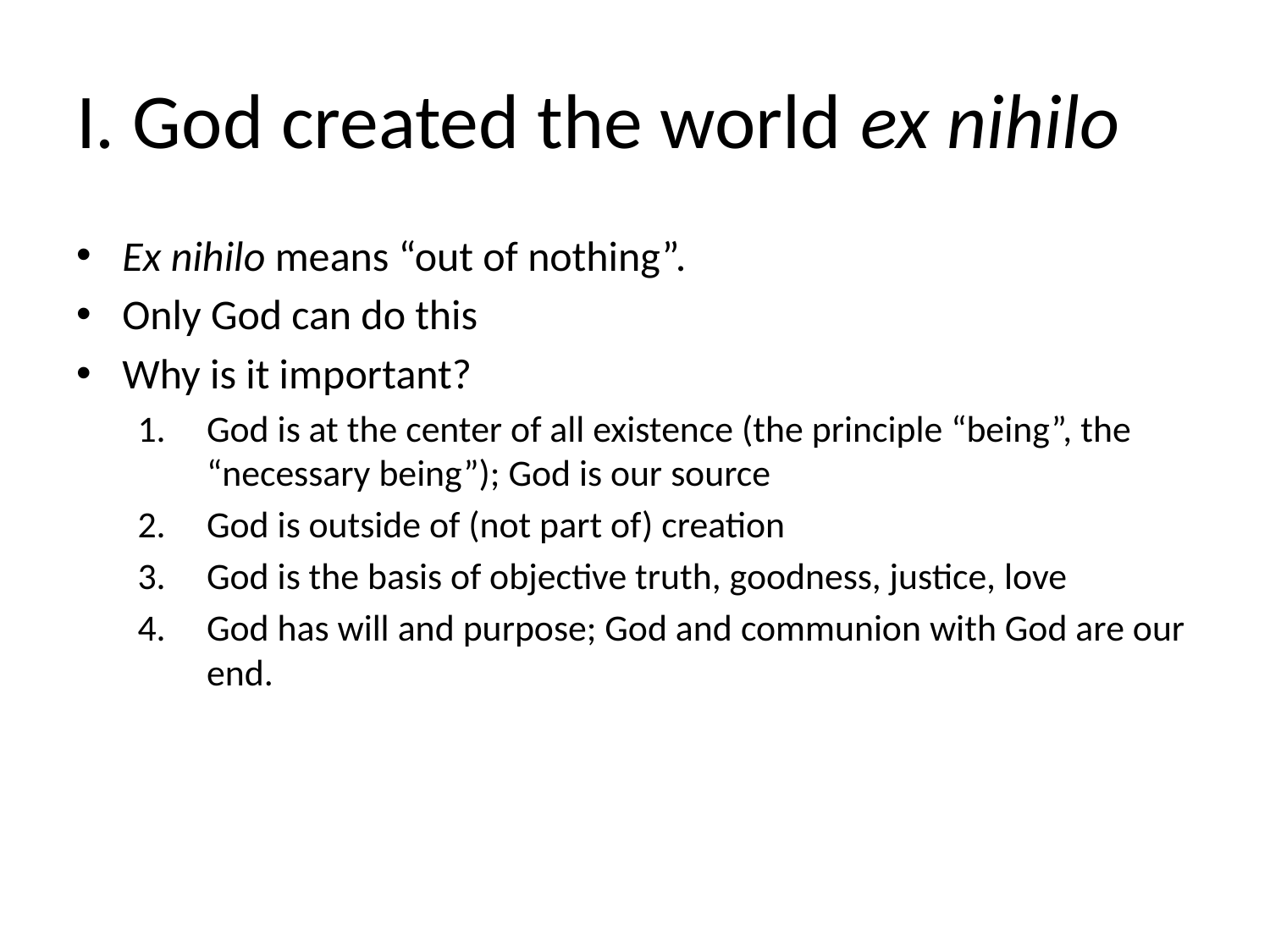

# I. God created the world ex nihilo
Ex nihilo means “out of nothing”.
Only God can do this
Why is it important?
God is at the center of all existence (the principle “being”, the “necessary being”); God is our source
God is outside of (not part of) creation
God is the basis of objective truth, goodness, justice, love
God has will and purpose; God and communion with God are our end.
Economy, government, work, family, etc. are all just means to this end.
All creation, including our own existence, is grace/gift.